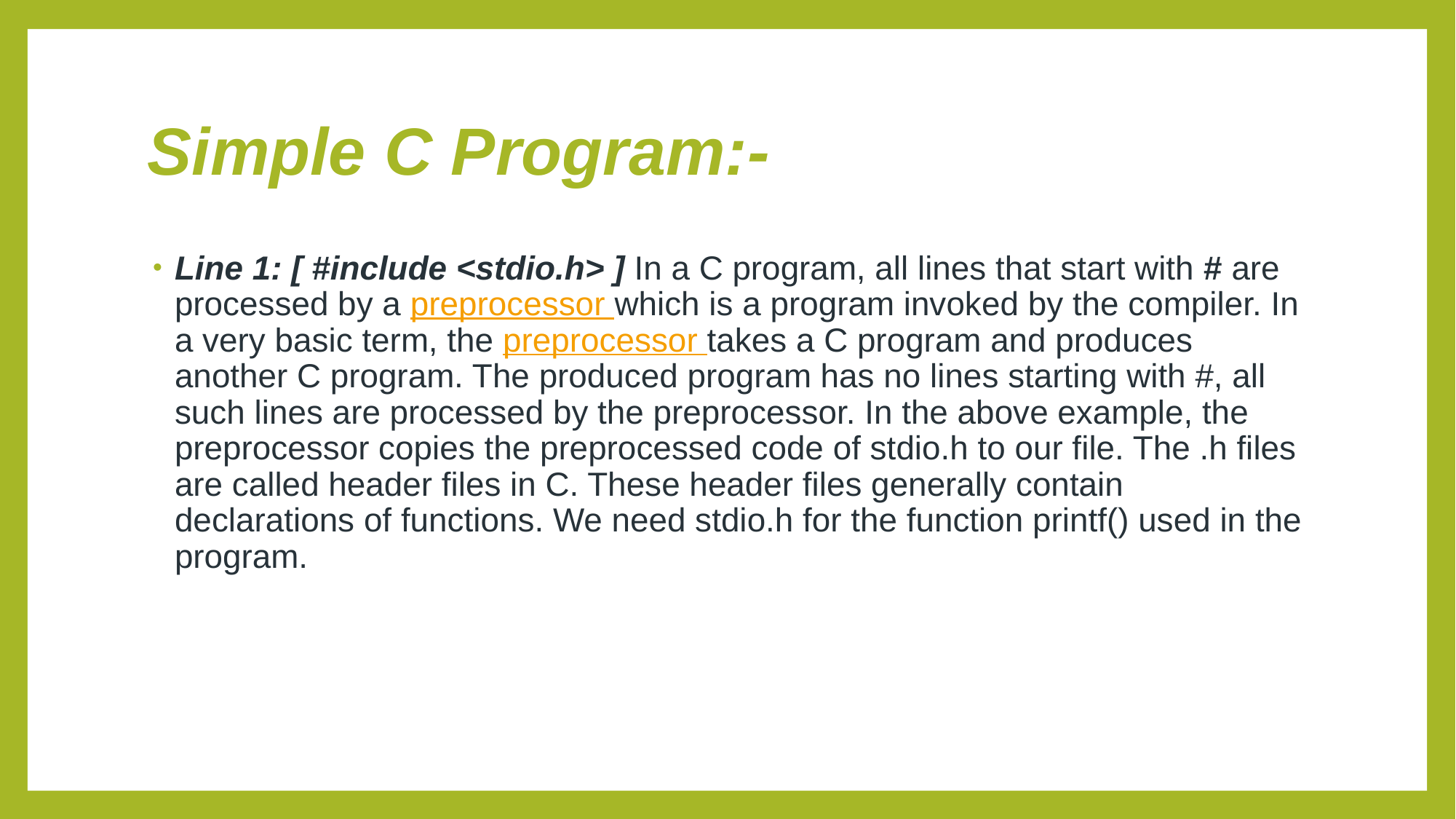

# Simple C Program:-
Line 1: [ #include <stdio.h> ] In a C program, all lines that start with # are processed by a preprocessor which is a program invoked by the compiler. In a very basic term, the preprocessor takes a C program and produces another C program. The produced program has no lines starting with #, all such lines are processed by the preprocessor. In the above example, the preprocessor copies the preprocessed code of stdio.h to our file. The .h files are called header files in C. These header files generally contain declarations of functions. We need stdio.h for the function printf() used in the program.